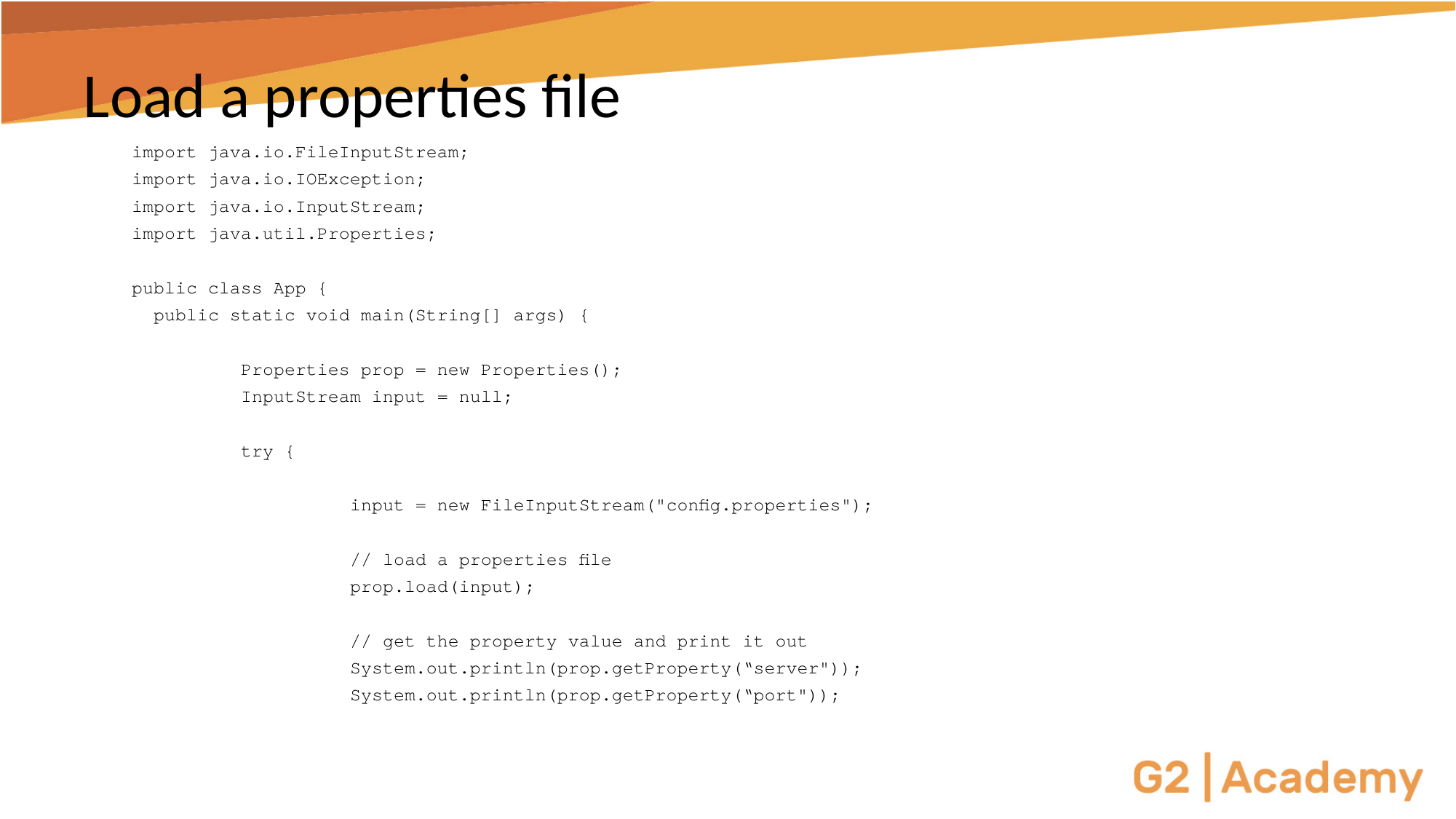

# Load a properties file
import java.io.FileInputStream;
import java.io.IOException;
import java.io.InputStream;
import java.util.Properties;

public class App {
  public static void main(String[] args) {

	Properties prop = new Properties();
	InputStream input = null;

	try {

		input = new FileInputStream("config.properties");

		// load a properties file
		prop.load(input);

		// get the property value and print it out
		System.out.println(prop.getProperty(“server"));
		System.out.println(prop.getProperty(“port"));